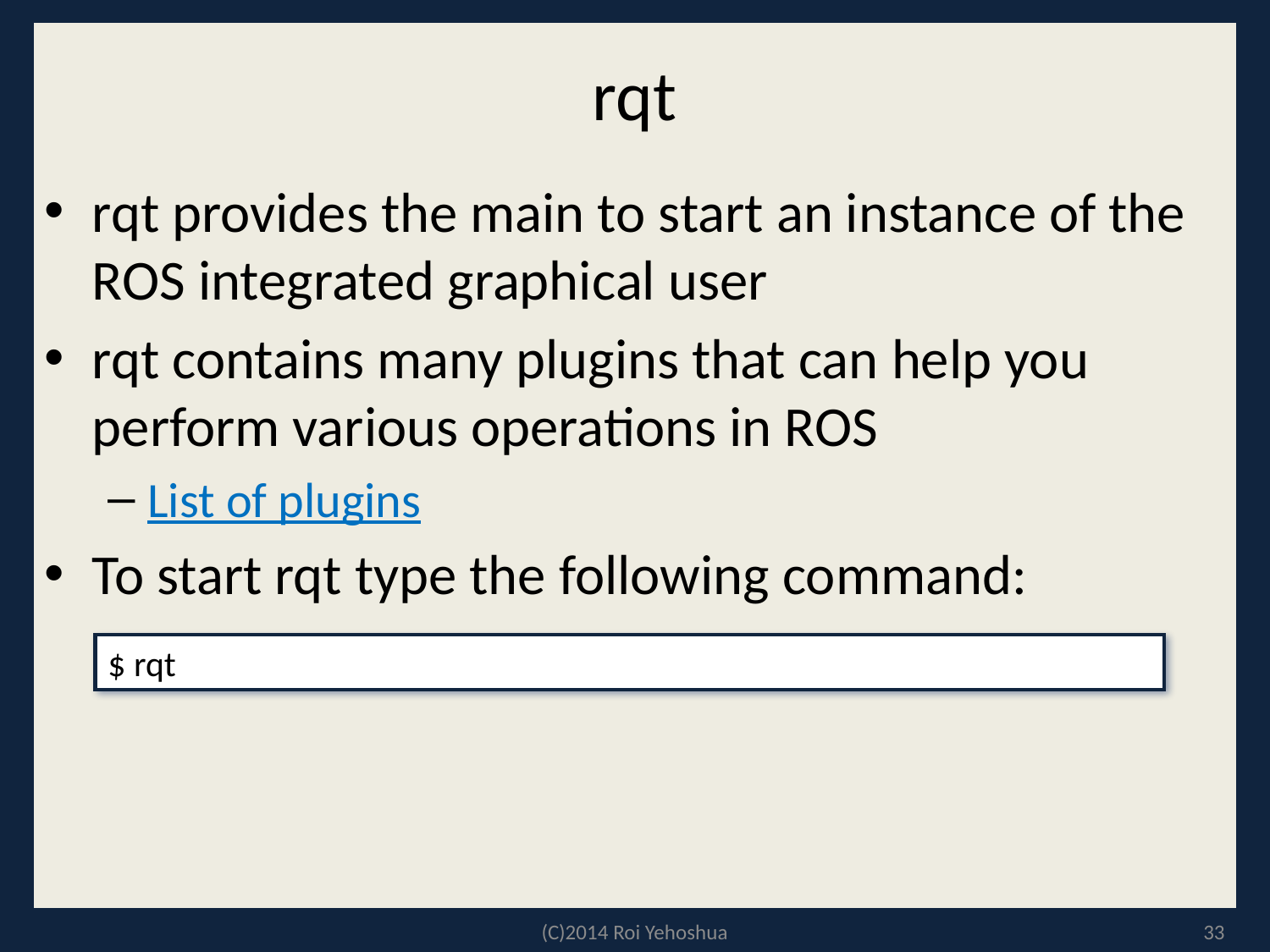

# rqt
rqt provides the main to start an instance of the ROS integrated graphical user
rqt contains many plugins that can help you perform various operations in ROS
List of plugins
To start rqt type the following command:

$ rqt
(C)2014 Roi Yehoshua
33